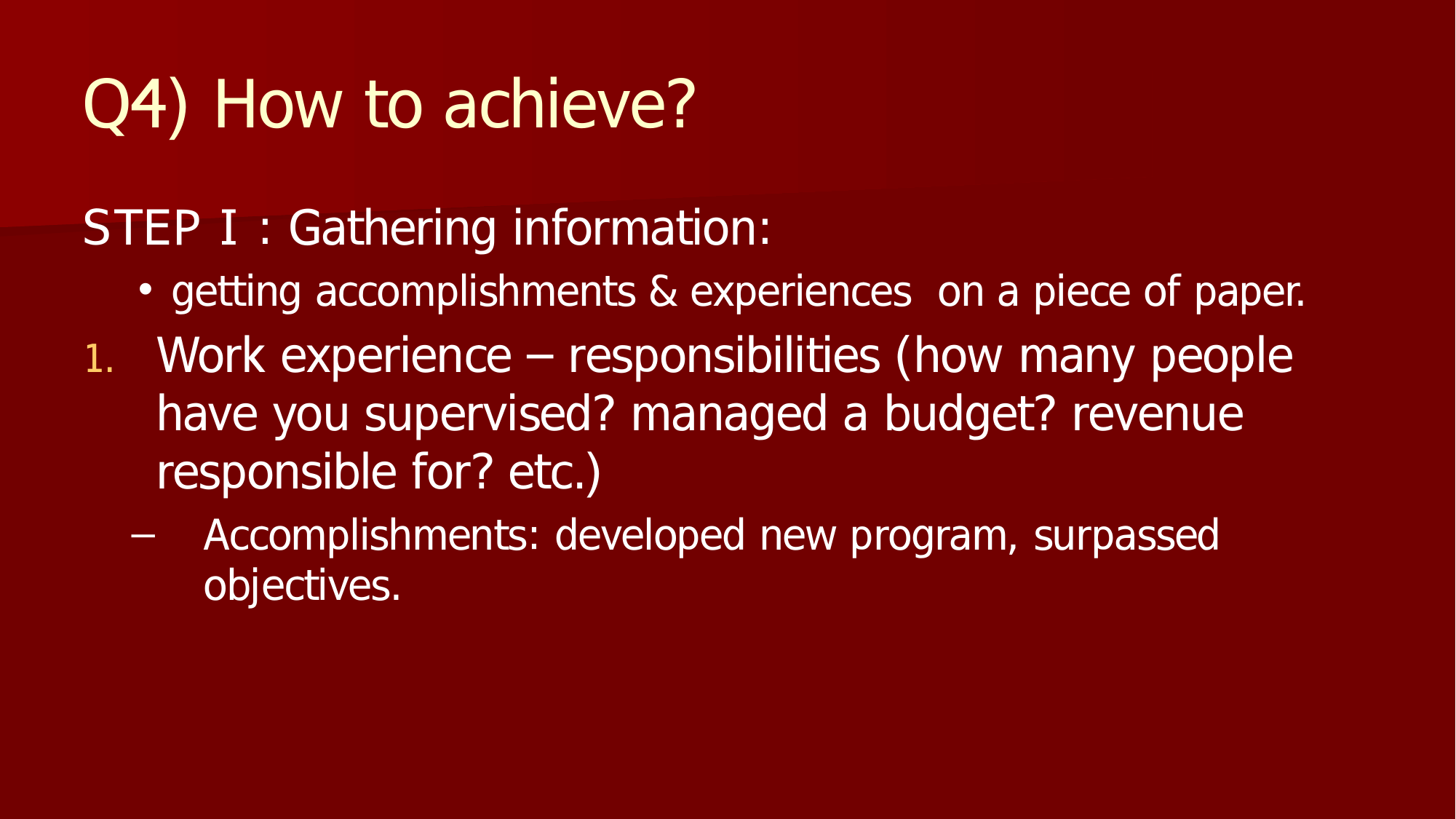

# Q4) How to achieve?
STEP I : Gathering information:
getting accomplishments & experiences  on a piece of paper.
Work experience – responsibilities (how many people have you supervised? managed a budget? revenue responsible for? etc.)
Accomplishments: developed new program, surpassed objectives.